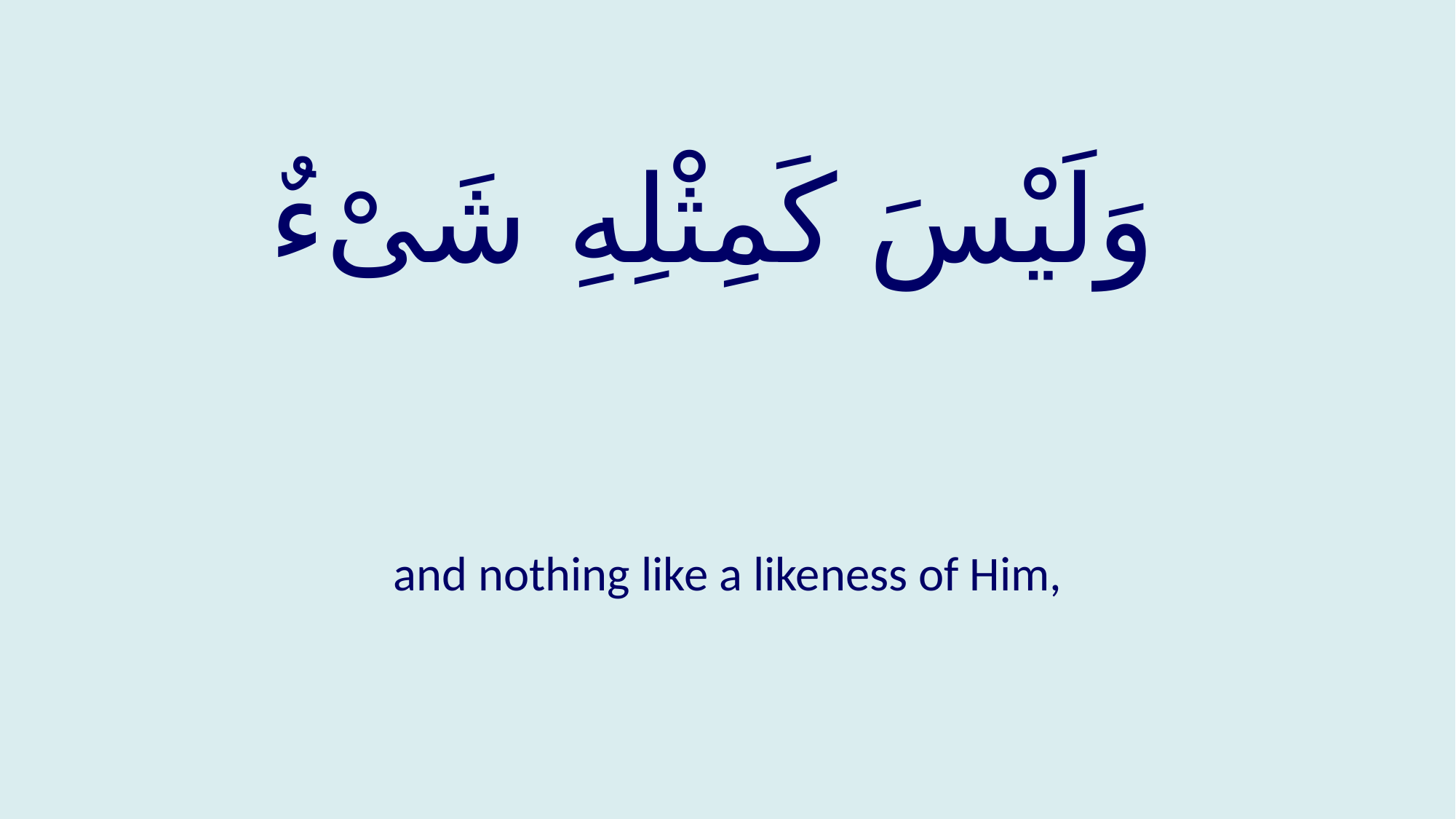

# وَلَیْسَ كَمِثْلِهِ شَىْءٌ
and nothing like a likeness of Him,